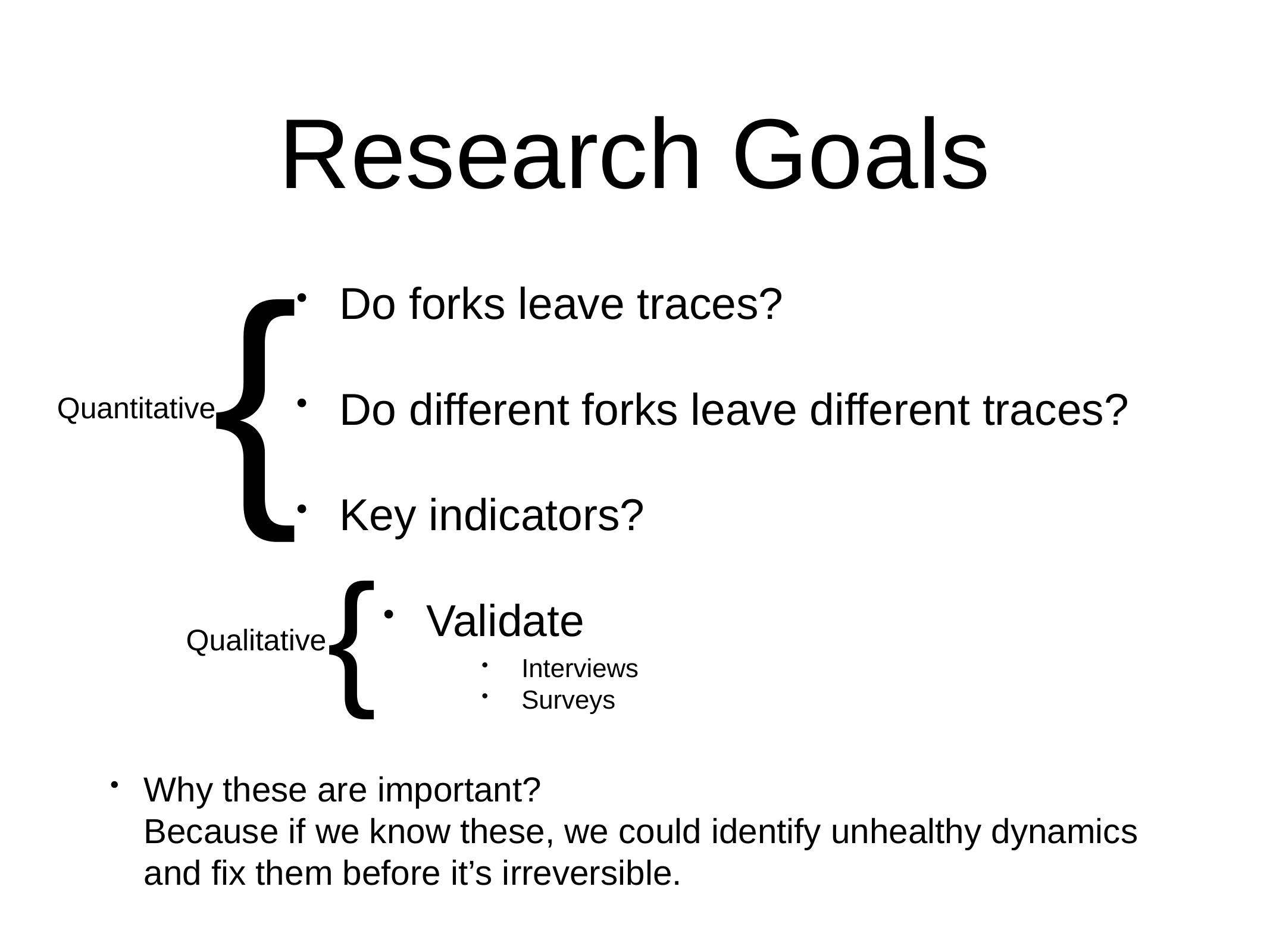

# Research Goals
{
Do forks leave traces?
Do different forks leave different traces?
Key indicators?
Validate
Quantitative
{
Qualitative
Interviews
Surveys
Why these are important?
Because if we know these, we could identify unhealthy dynamics and fix them before it’s irreversible.
8